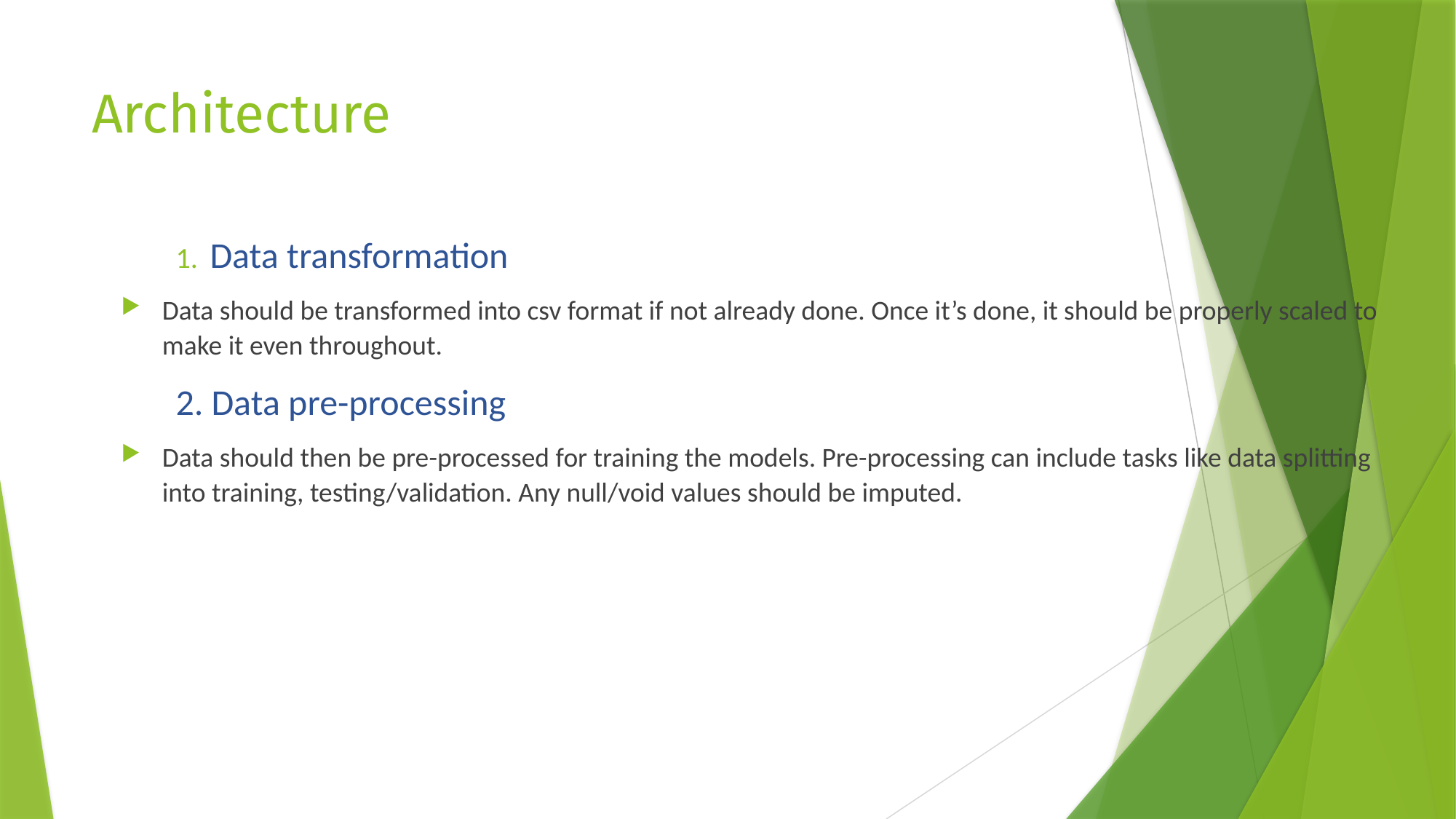

# Architecture
Data transformation
Data should be transformed into csv format if not already done. Once it’s done, it should be properly scaled to make it even throughout.
2. Data pre-processing
Data should then be pre-processed for training the models. Pre-processing can include tasks like data splitting into training, testing/validation. Any null/void values should be imputed.